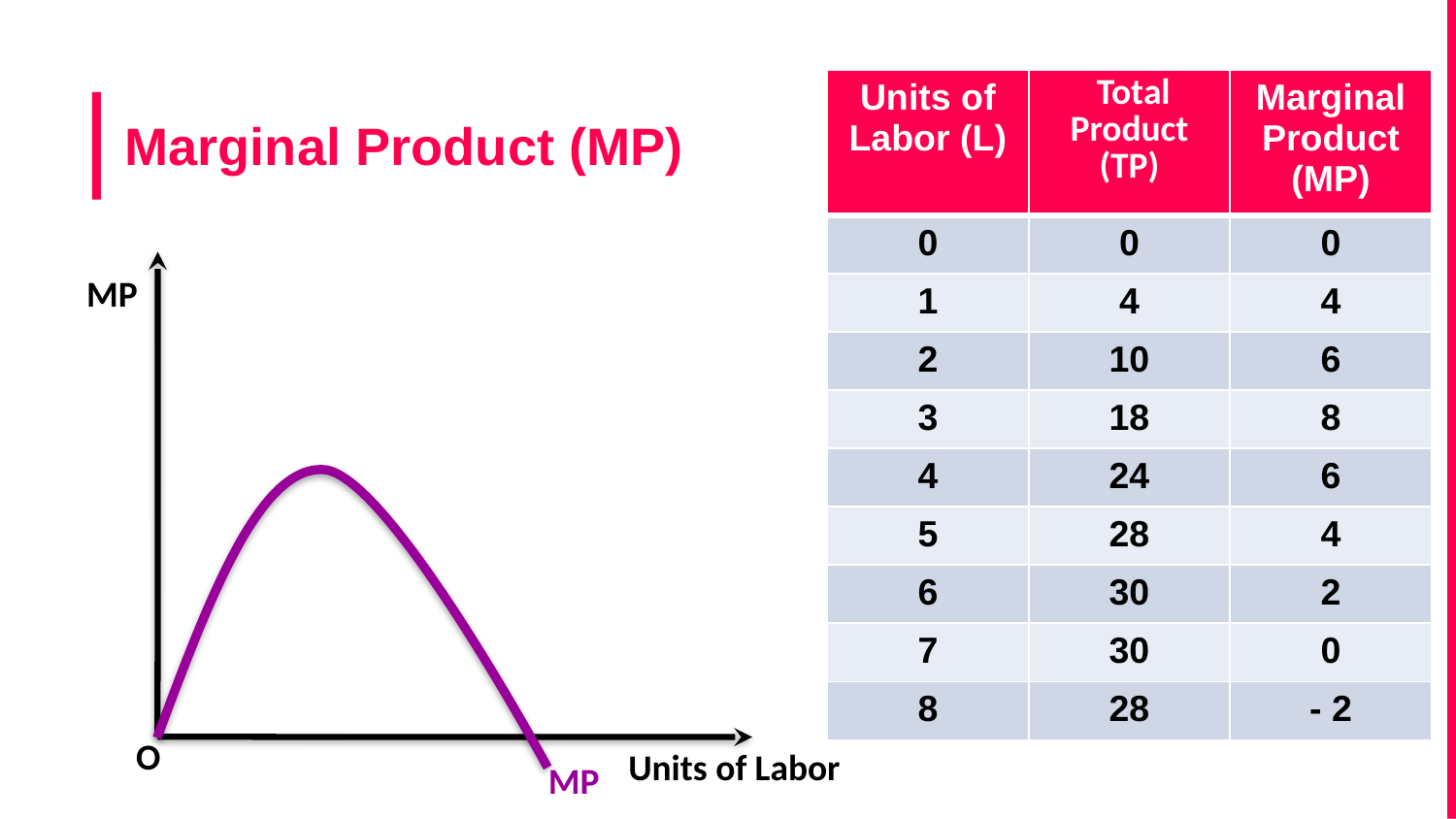

| Units of Labor (L) | Total Product (TP) | Marginal Product (MP) |
| --- | --- | --- |
| 0 | 0 | 0 |
| 1 | 4 | 4 |
| 2 | 10 | 6 |
| 3 | 18 | 8 |
| 4 | 24 | 6 |
| 5 | 28 | 4 |
| 6 | 30 | 2 |
| 7 | 30 | 0 |
| 8 | 28 | - 2 |
# Marginal Product (MP)
MP

O
Units of Labor
MP